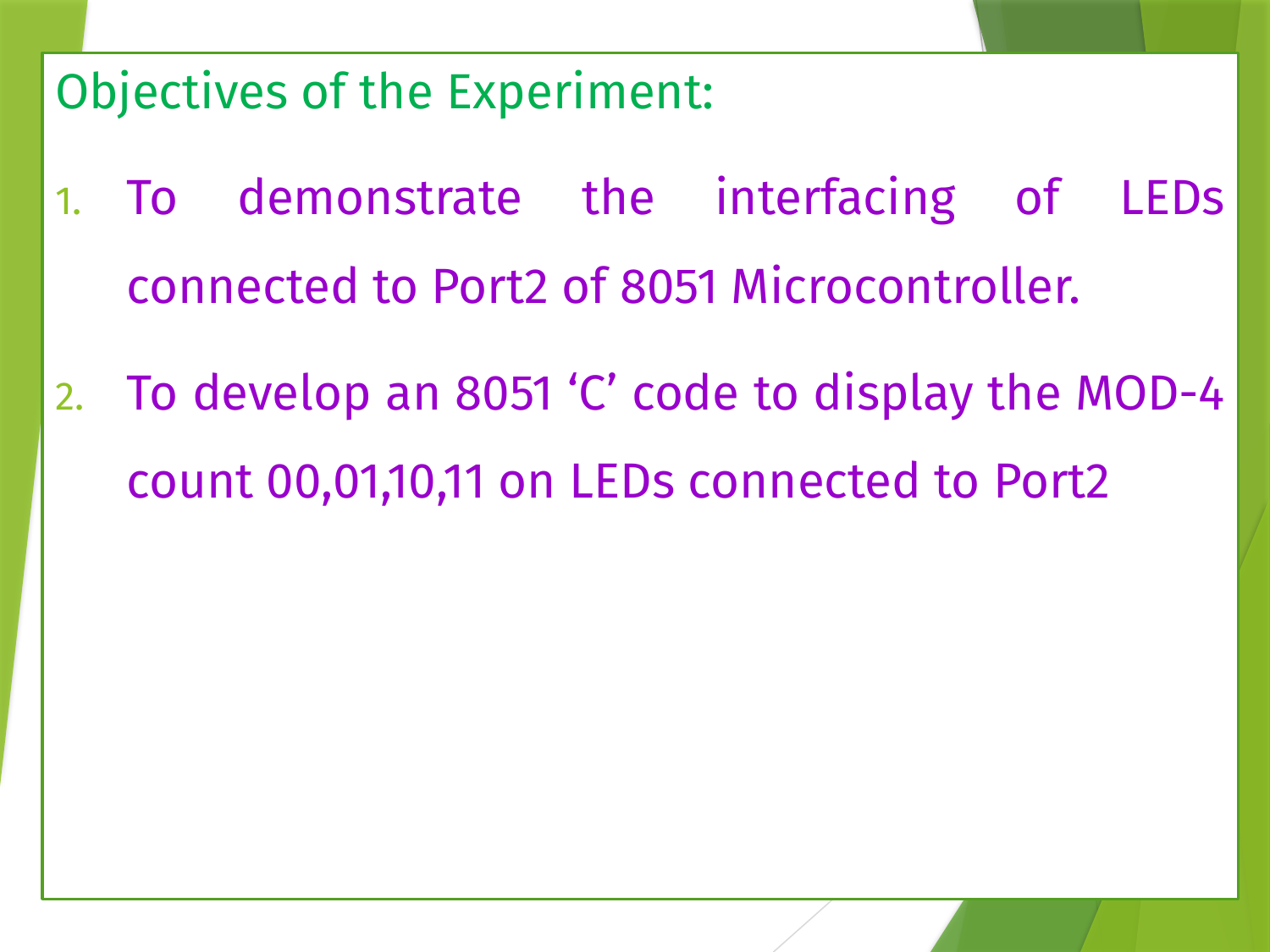

Objectives of the Experiment:
To demonstrate the interfacing of LEDs connected to Port2 of 8051 Microcontroller.
To develop an 8051 ‘C’ code to display the MOD-4 count 00,01,10,11 on LEDs connected to Port2

2